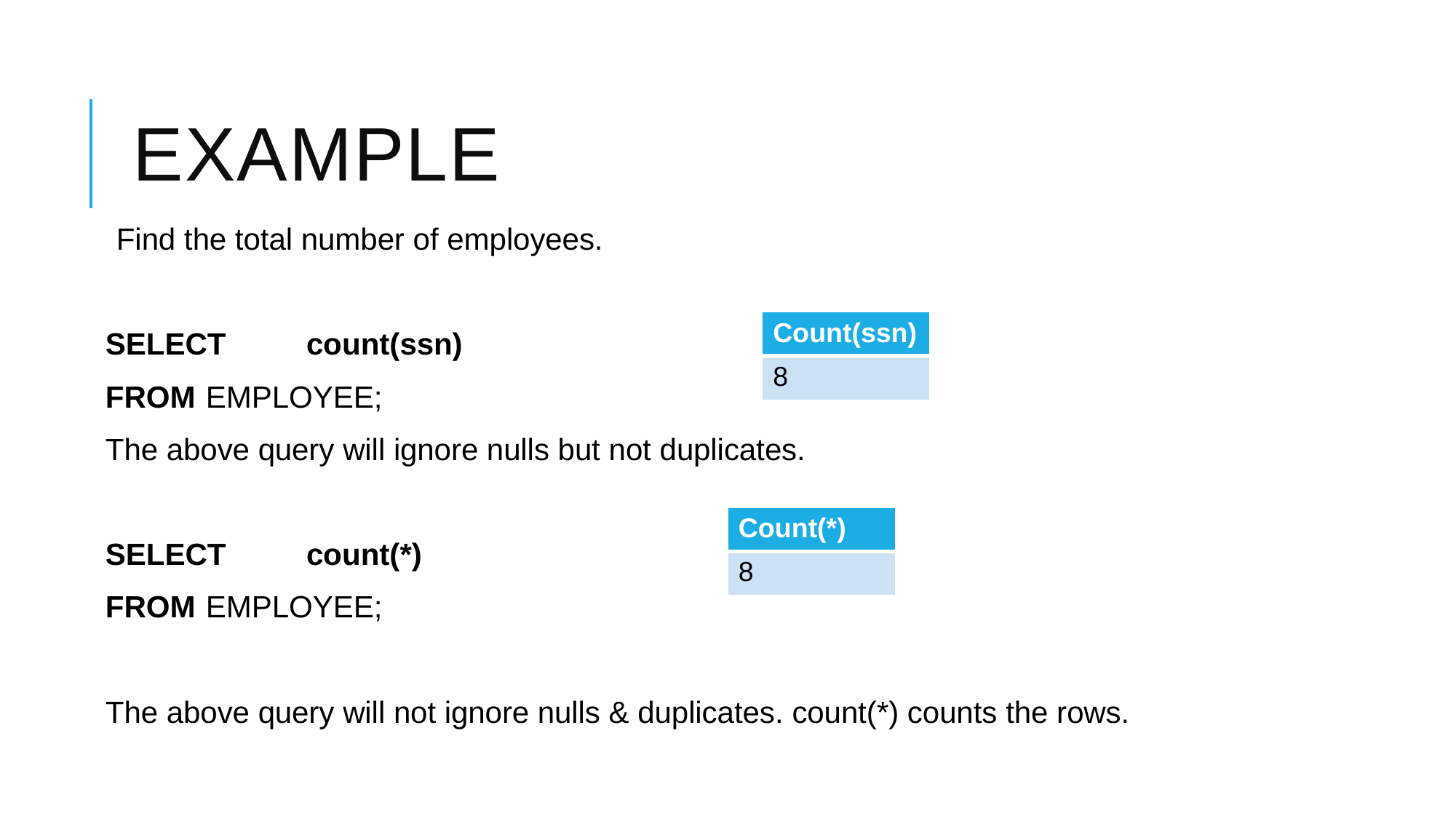

# Example
Find the total number of employees.

SELECT 		count(ssn)
FROM 		EMPLOYEE;
The above query will ignore nulls but not duplicates.

SELECT 		count(*)
FROM 		EMPLOYEE;

The above query will not ignore nulls & duplicates. count(*) counts the rows.

| Count(ssn) |
| --- |
| 8 |
| Count(\*) |
| --- |
| 8 |